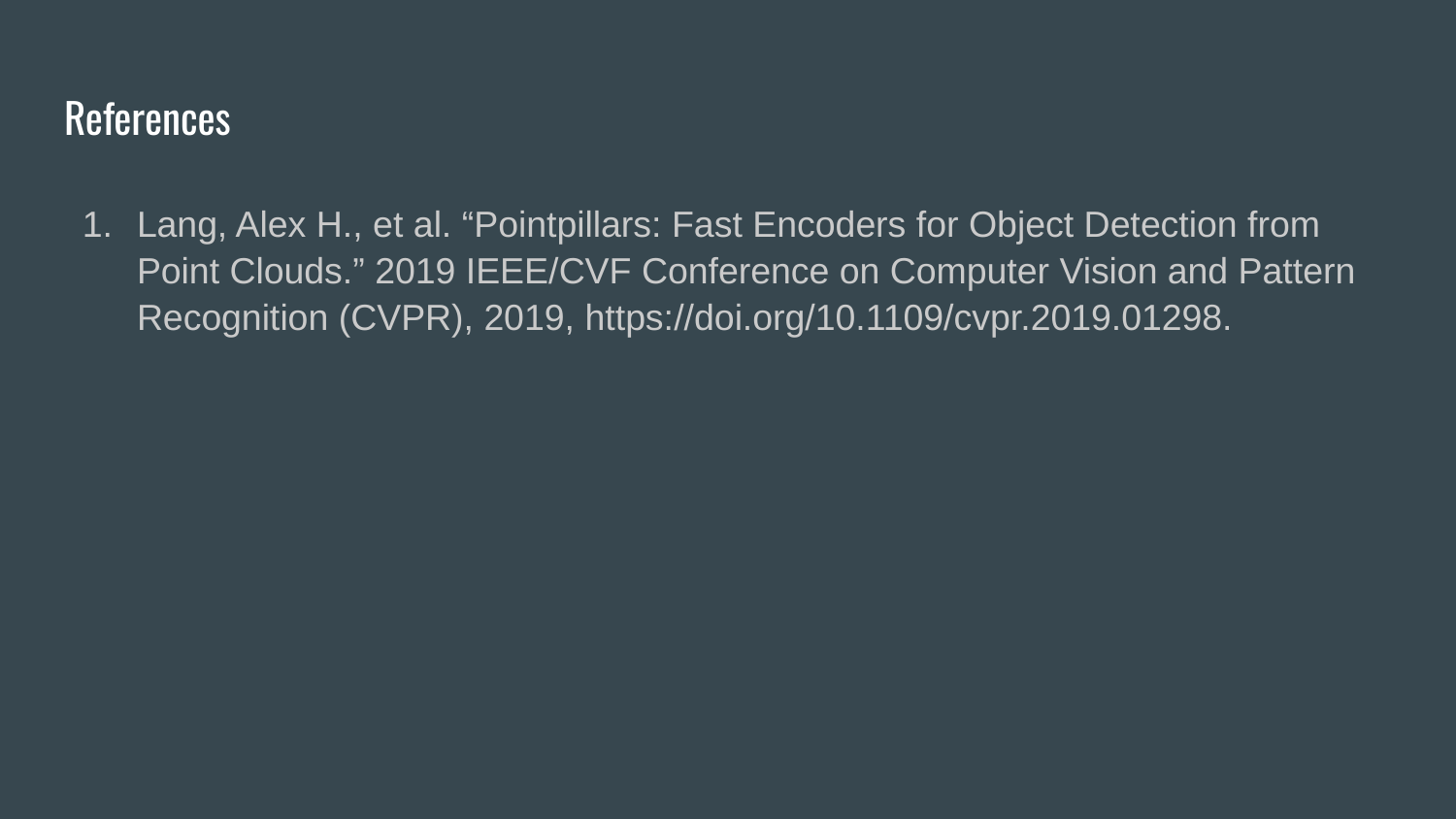

# References
Lang, Alex H., et al. “Pointpillars: Fast Encoders for Object Detection from Point Clouds.” 2019 IEEE/CVF Conference on Computer Vision and Pattern Recognition (CVPR), 2019, https://doi.org/10.1109/cvpr.2019.01298.